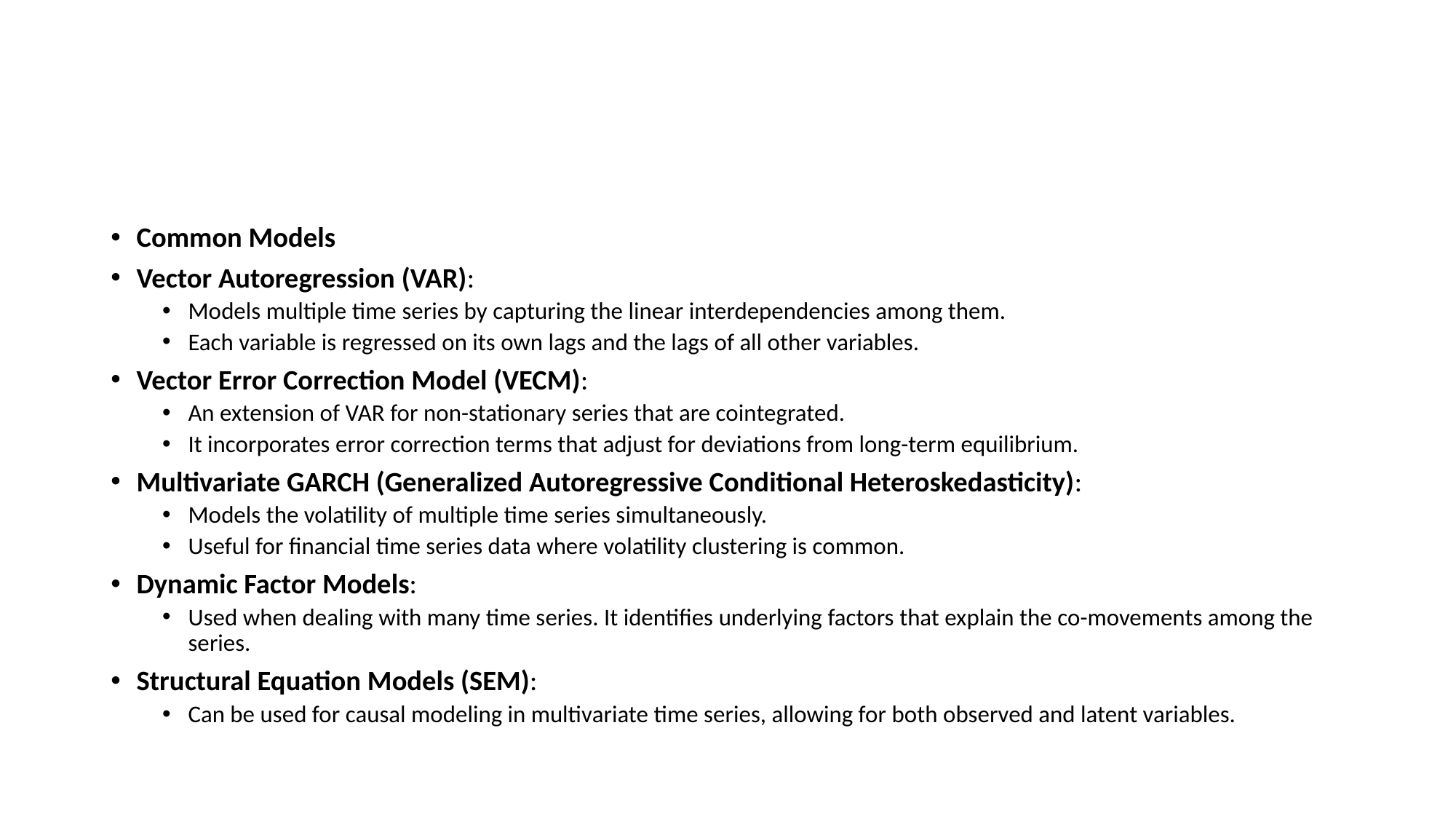

#
Common Models
Vector Autoregression (VAR):
Models multiple time series by capturing the linear interdependencies among them.
Each variable is regressed on its own lags and the lags of all other variables.
Vector Error Correction Model (VECM):
An extension of VAR for non-stationary series that are cointegrated.
It incorporates error correction terms that adjust for deviations from long-term equilibrium.
Multivariate GARCH (Generalized Autoregressive Conditional Heteroskedasticity):
Models the volatility of multiple time series simultaneously.
Useful for financial time series data where volatility clustering is common.
Dynamic Factor Models:
Used when dealing with many time series. It identifies underlying factors that explain the co-movements among the series.
Structural Equation Models (SEM):
Can be used for causal modeling in multivariate time series, allowing for both observed and latent variables.